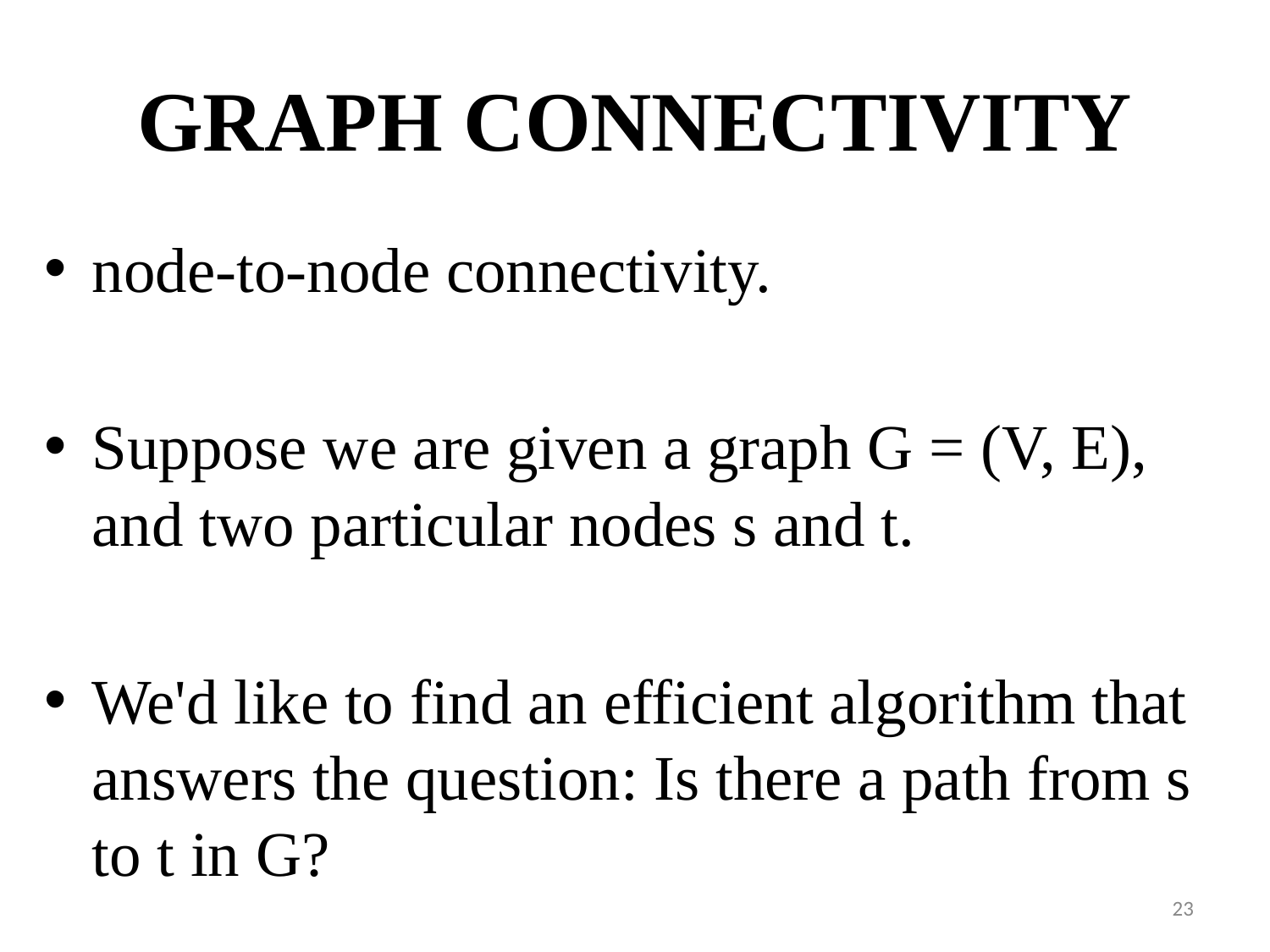

# GRAPH CONNECTIVITY
node-to-node connectivity.

Suppose we are given a graph G = (V, E), and two particular nodes s and t.

We'd like to find an efficient algorithm that answers the question: Is there a path from s to t in G?
23